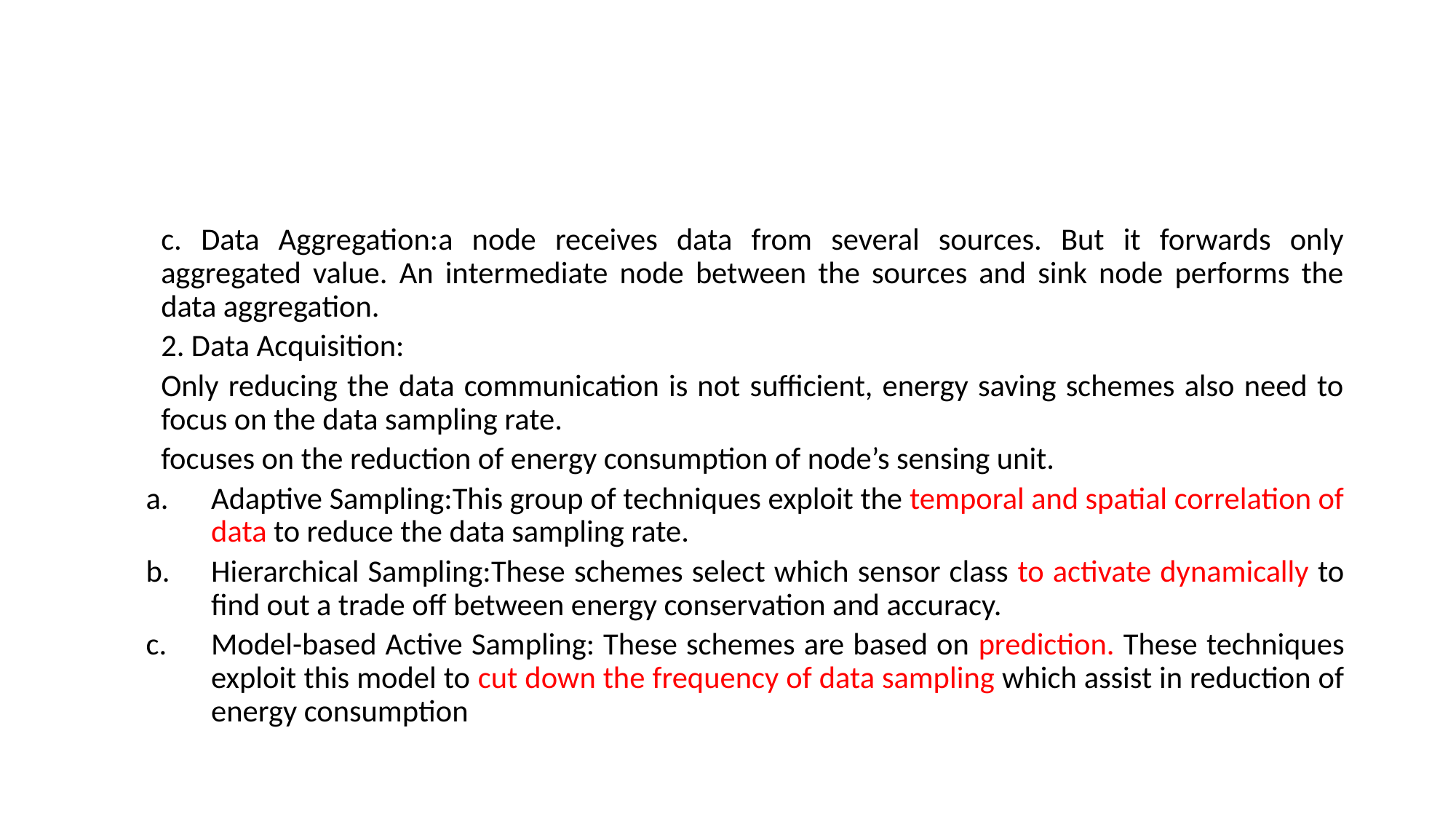

#
c. Data Aggregation:a node receives data from several sources. But it forwards only aggregated value. An intermediate node between the sources and sink node performs the data aggregation.
2. Data Acquisition:
Only reducing the data communication is not sufficient, energy saving schemes also need to focus on the data sampling rate.
focuses on the reduction of energy consumption of node’s sensing unit.
Adaptive Sampling:This group of techniques exploit the temporal and spatial correlation of data to reduce the data sampling rate.
Hierarchical Sampling:These schemes select which sensor class to activate dynamically to find out a trade off between energy conservation and accuracy.
Model-based Active Sampling: These schemes are based on prediction. These techniques exploit this model to cut down the frequency of data sampling which assist in reduction of energy consumption